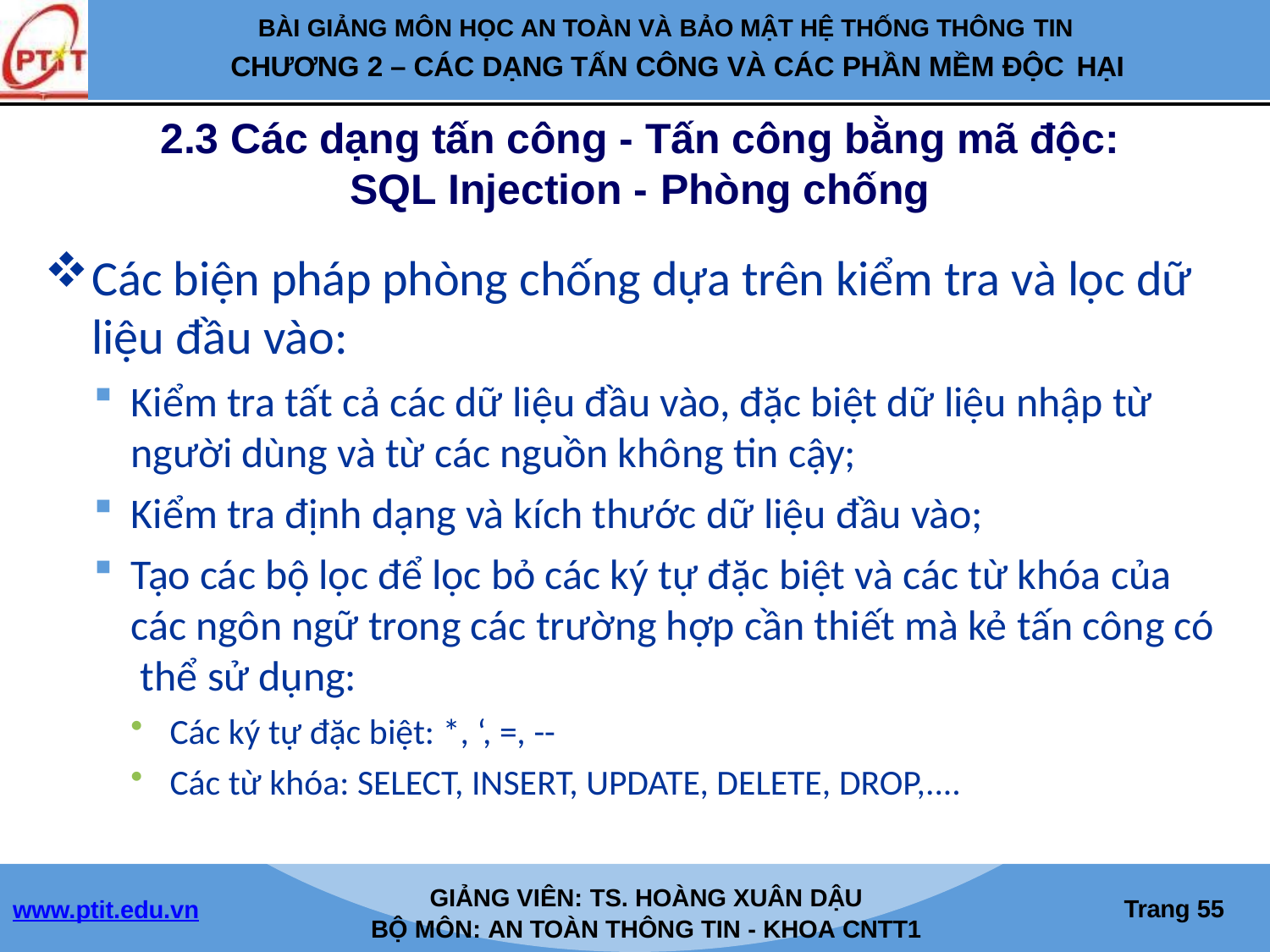

BÀI GIẢNG MÔN HỌC AN TOÀN VÀ BẢO MẬT HỆ THỐNG THÔNG TIN
CHƯƠNG 2 – CÁC DẠNG TẤN CÔNG VÀ CÁC PHẦN MỀM ĐỘC HẠI
2.3 Các dạng tấn công - Tấn công bằng mã độc:
SQL Injection - Phòng chống
Các biện pháp phòng chống dựa trên kiểm tra và lọc dữ  liệu đầu vào:
Kiểm tra tất cả các dữ liệu đầu vào, đặc biệt dữ liệu nhập từ
người dùng và từ các nguồn không tin cậy;
Kiểm tra định dạng và kích thước dữ liệu đầu vào;
Tạo các bộ lọc để lọc bỏ các ký tự đặc biệt và các từ khóa của
các ngôn ngữ trong các trường hợp cần thiết mà kẻ tấn công có  thể sử dụng:
Các ký tự đặc biệt: *, ‘, =, --
Các từ khóa: SELECT, INSERT, UPDATE, DELETE, DROP,....
GIẢNG VIÊN: TS. HOÀNG XUÂN DẬU
BỘ MÔN: AN TOÀN THÔNG TIN - KHOA CNTT1
Trang 55
www.ptit.edu.vn